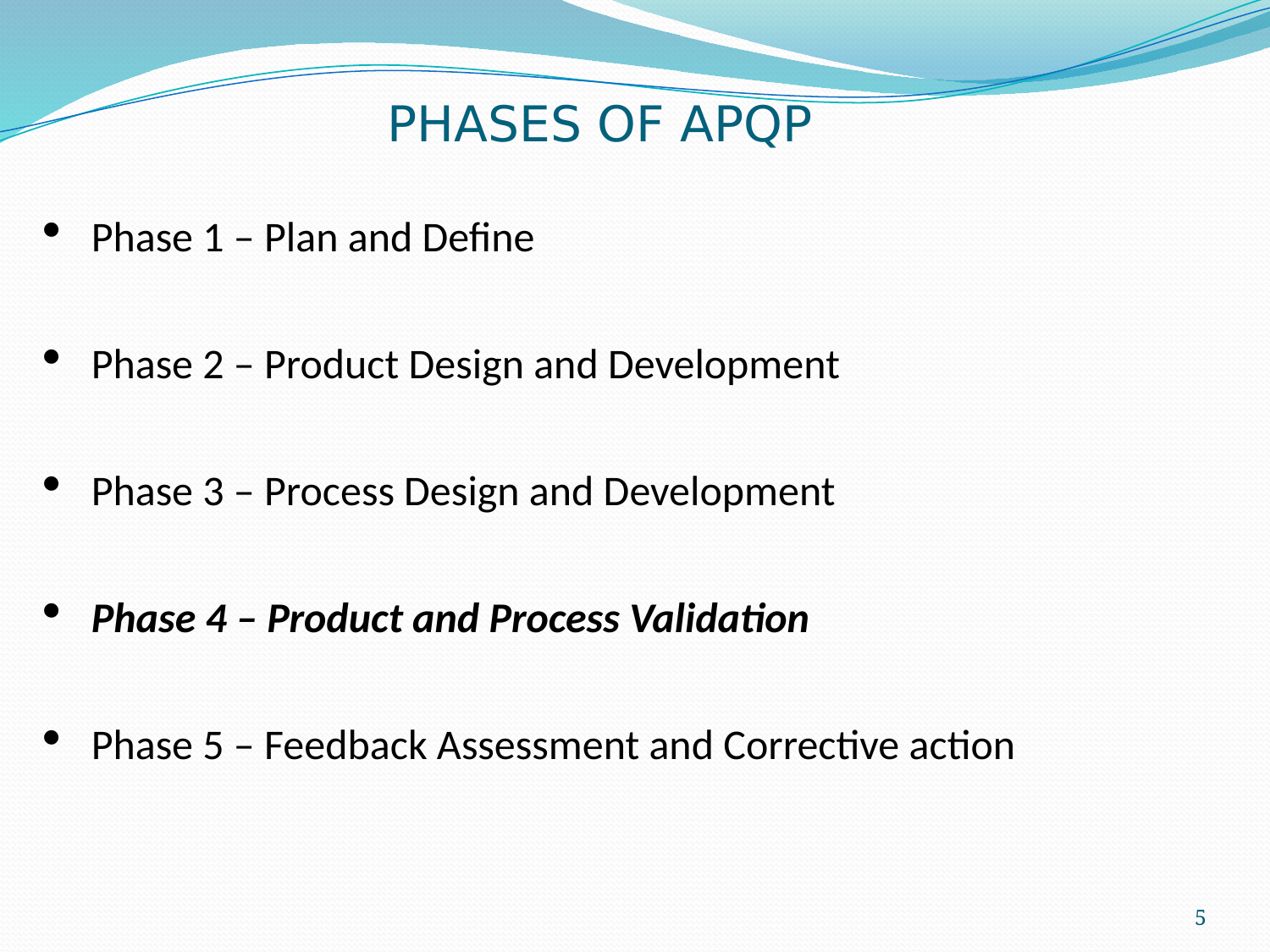

PHASES OF APQP
Phase 1 – Plan and Define

Phase 2 – Product Design and Development

Phase 3 – Process Design and Development

Phase 4 – Product and Process Validation

Phase 5 – Feedback Assessment and Corrective action
5